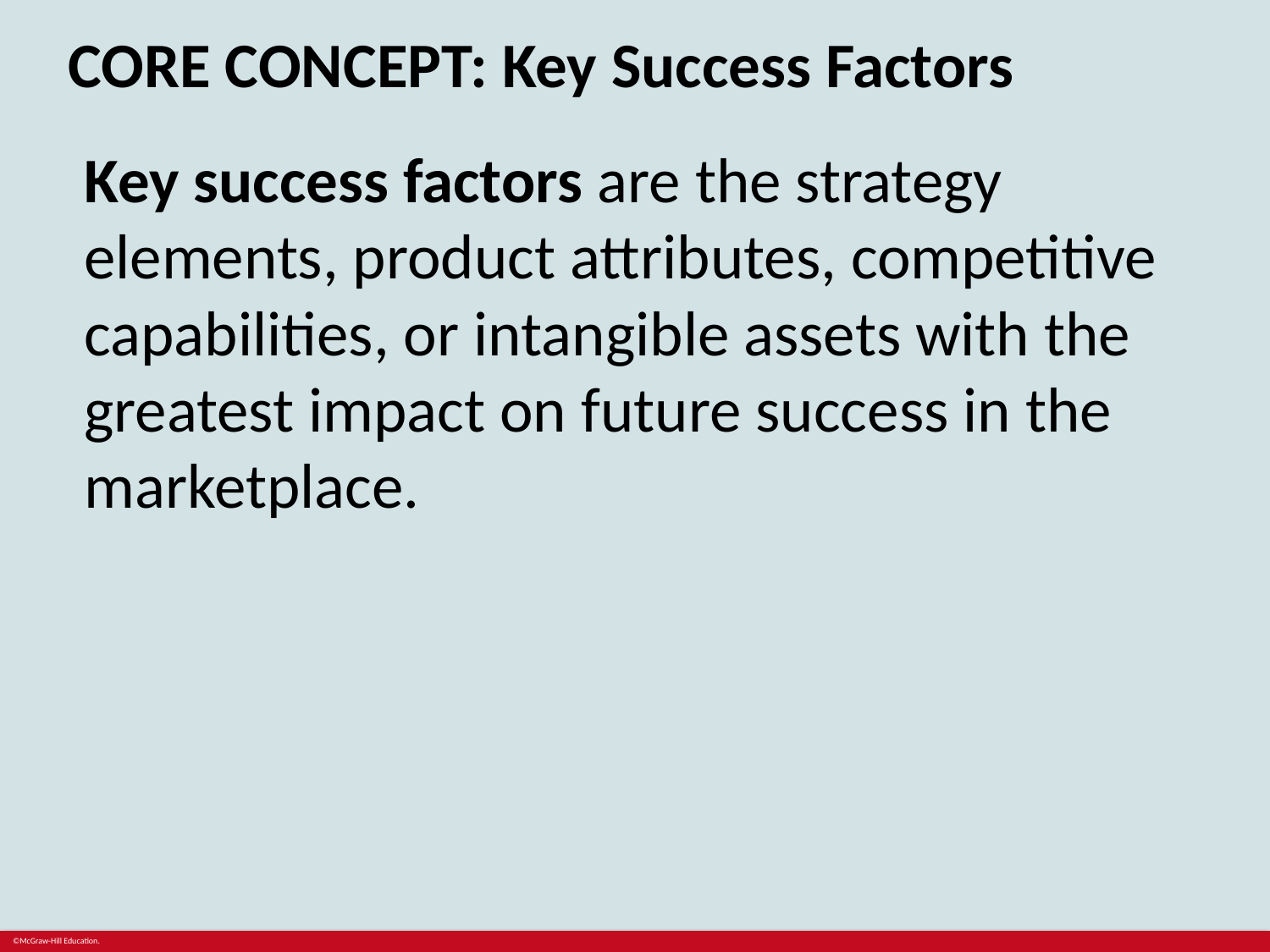

# CORE CONCEPT: Key Success Factors
Key success factors are the strategy elements, product attributes, competitive capabilities, or intangible assets with the greatest impact on future success in the marketplace.